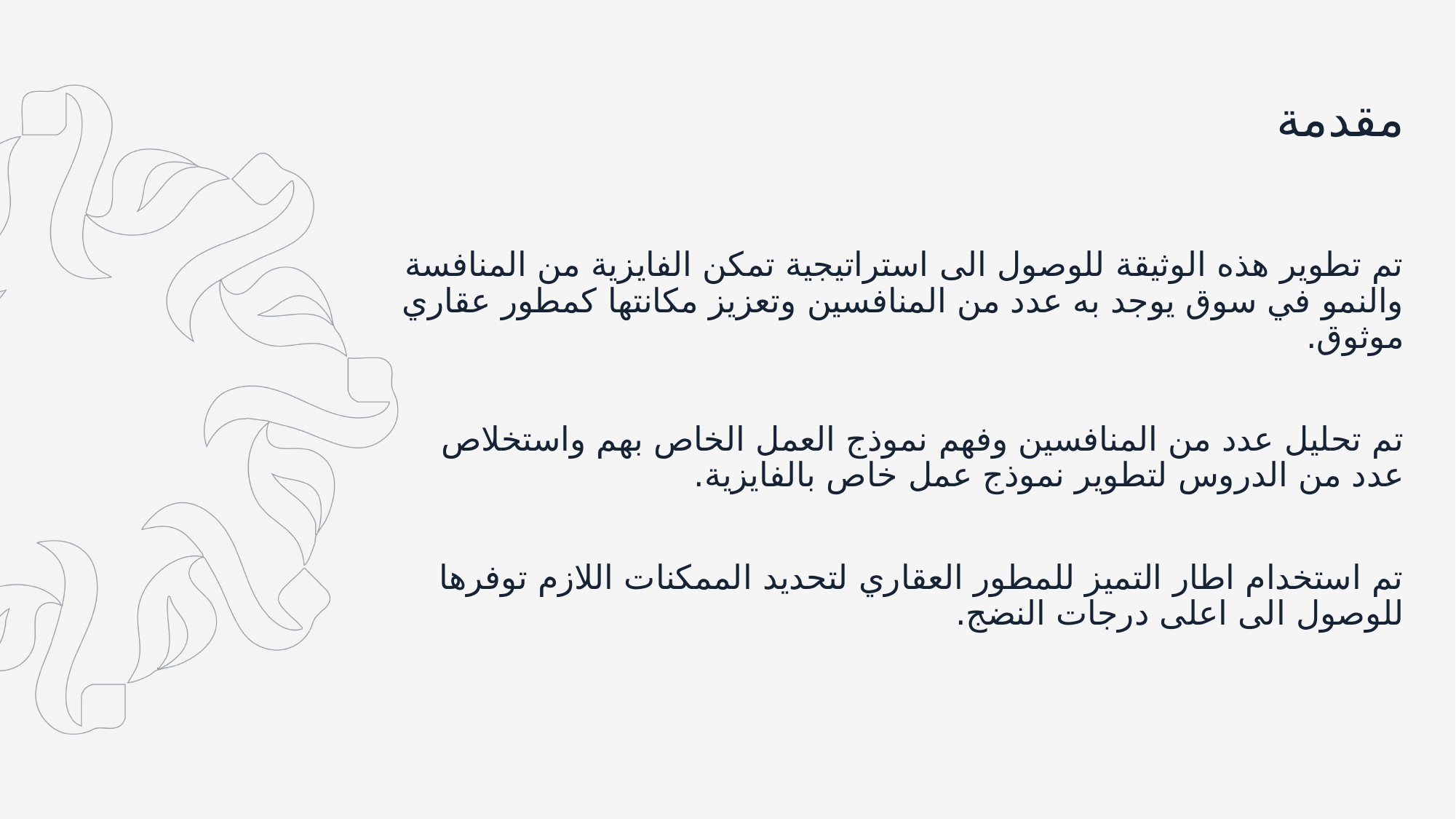

مقدمة
تم تطوير هذه الوثيقة للوصول الى استراتيجية تمكن الفايزية من المنافسة والنمو في سوق يوجد به عدد من المنافسين وتعزيز مكانتها كمطور عقاري موثوق.

تم تحليل عدد من المنافسين وفهم نموذج العمل الخاص بهم واستخلاص عدد من الدروس لتطوير نموذج عمل خاص بالفايزية.

تم استخدام اطار التميز للمطور العقاري لتحديد الممكنات اللازم توفرها للوصول الى اعلى درجات النضج.